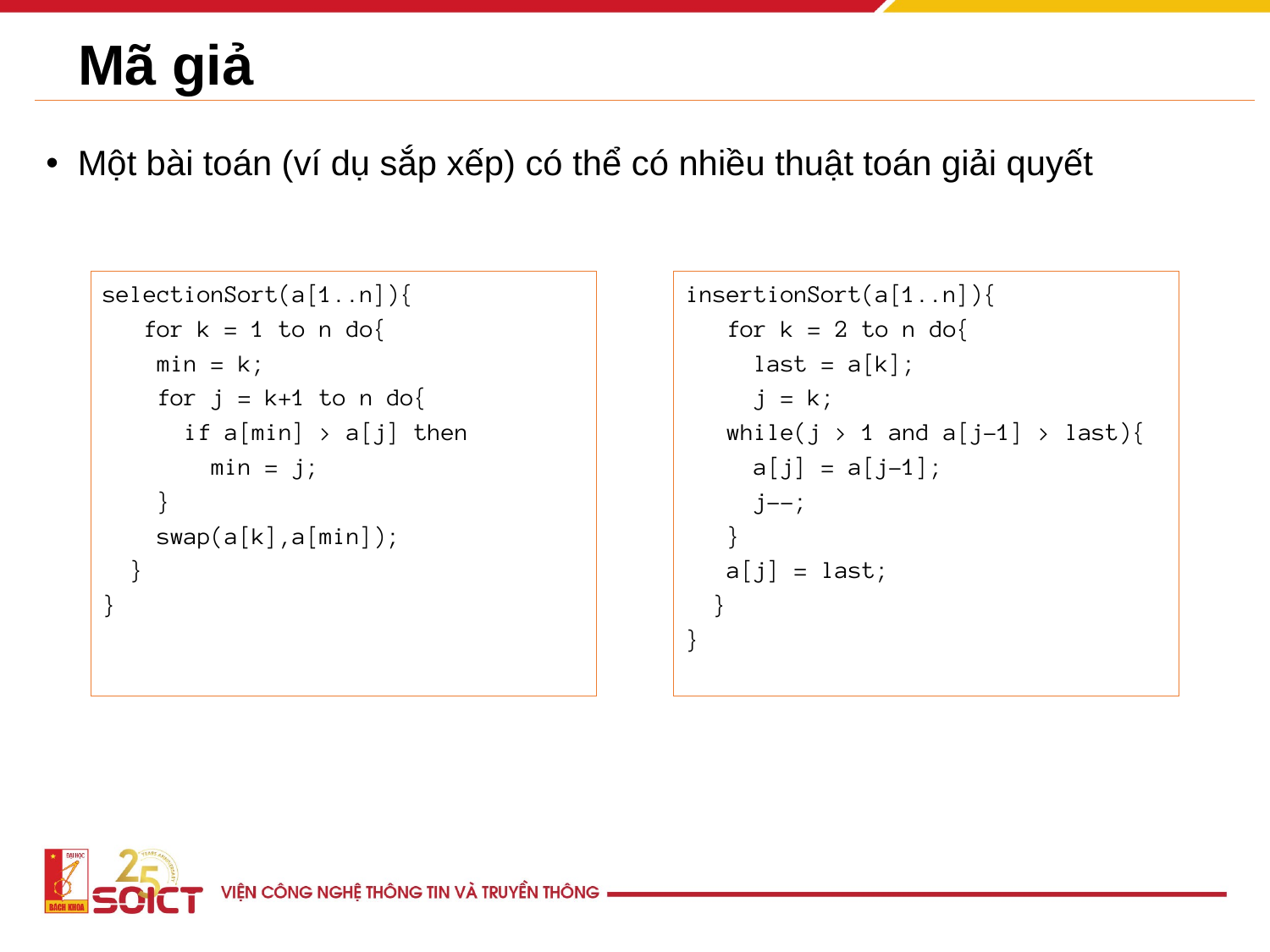

# Mã giả
Một bài toán (ví dụ sắp xếp) có thể có nhiều thuật toán giải quyết

selectionSort(a[1..n]){
   for k = 1 to n do{
    min = k;
    for j = k+1 to n do{
      if a[min] > a[j] then
        min = j;
    }
    swap(a[k],a[min]);
  }
}
insertionSort(a[1..n]){
   for k = 2 to n do{
     last = a[k];
     j = k;
   while(j > 1 and a[j-1] > last){
     a[j] = a[j-1];
     j--;
   }
   a[j] = last;
  }
}